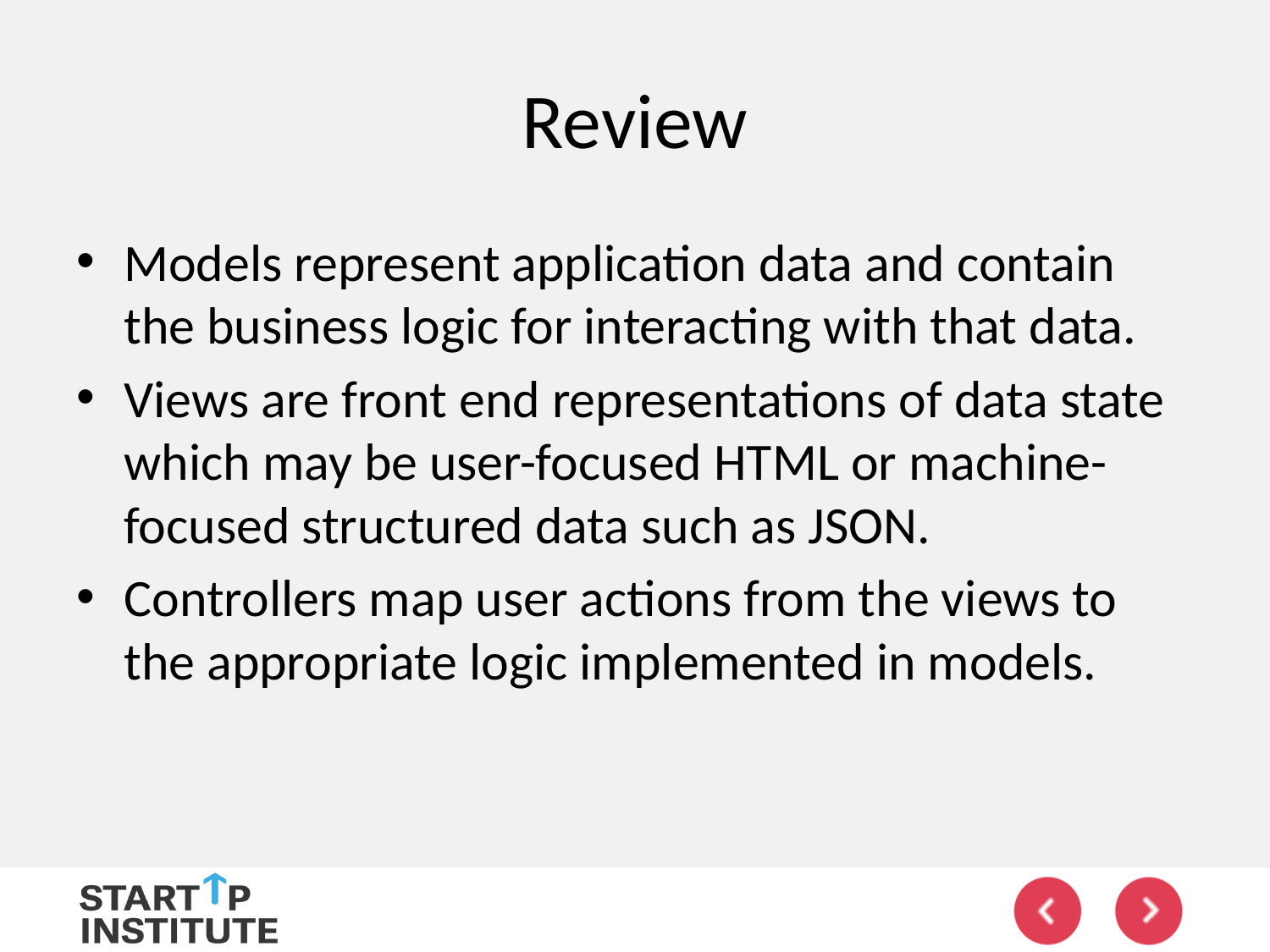

# Review
Models represent application data and contain the business logic for interacting with that data.
Views are front end representations of data state which may be user-focused HTML or machine-focused structured data such as JSON.
Controllers map user actions from the views to the appropriate logic implemented in models.